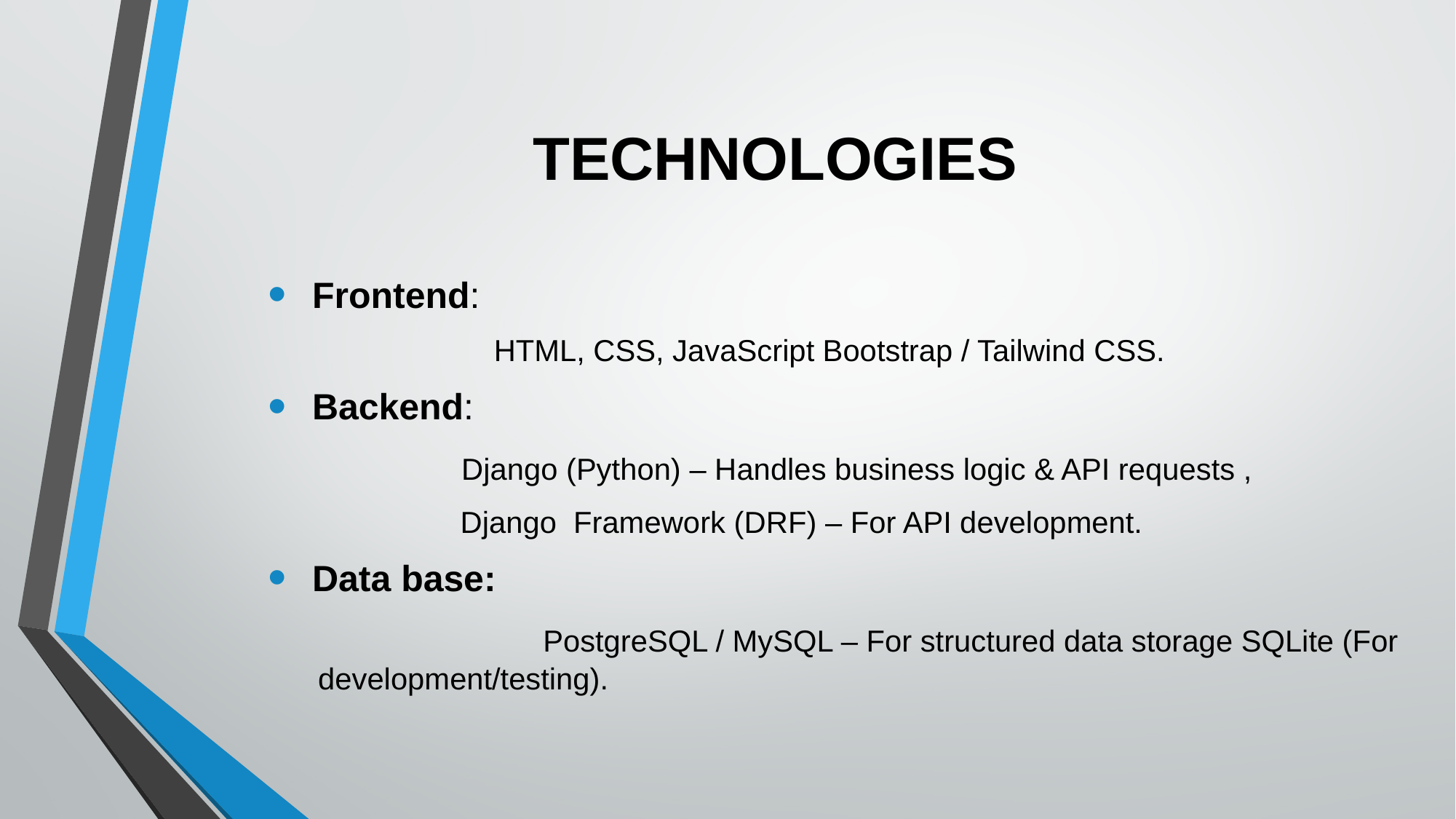

# TECHNOLOGIES
 Frontend:
                           HTML, CSS, JavaScript Bootstrap / Tailwind CSS.
 Backend:
                   Django (Python) – Handles business logic & API requests ,
                       Django  Framework (DRF) – For API development.
 Data base:
                           PostgreSQL / MySQL – For structured data storage SQLite (For       development/testing).